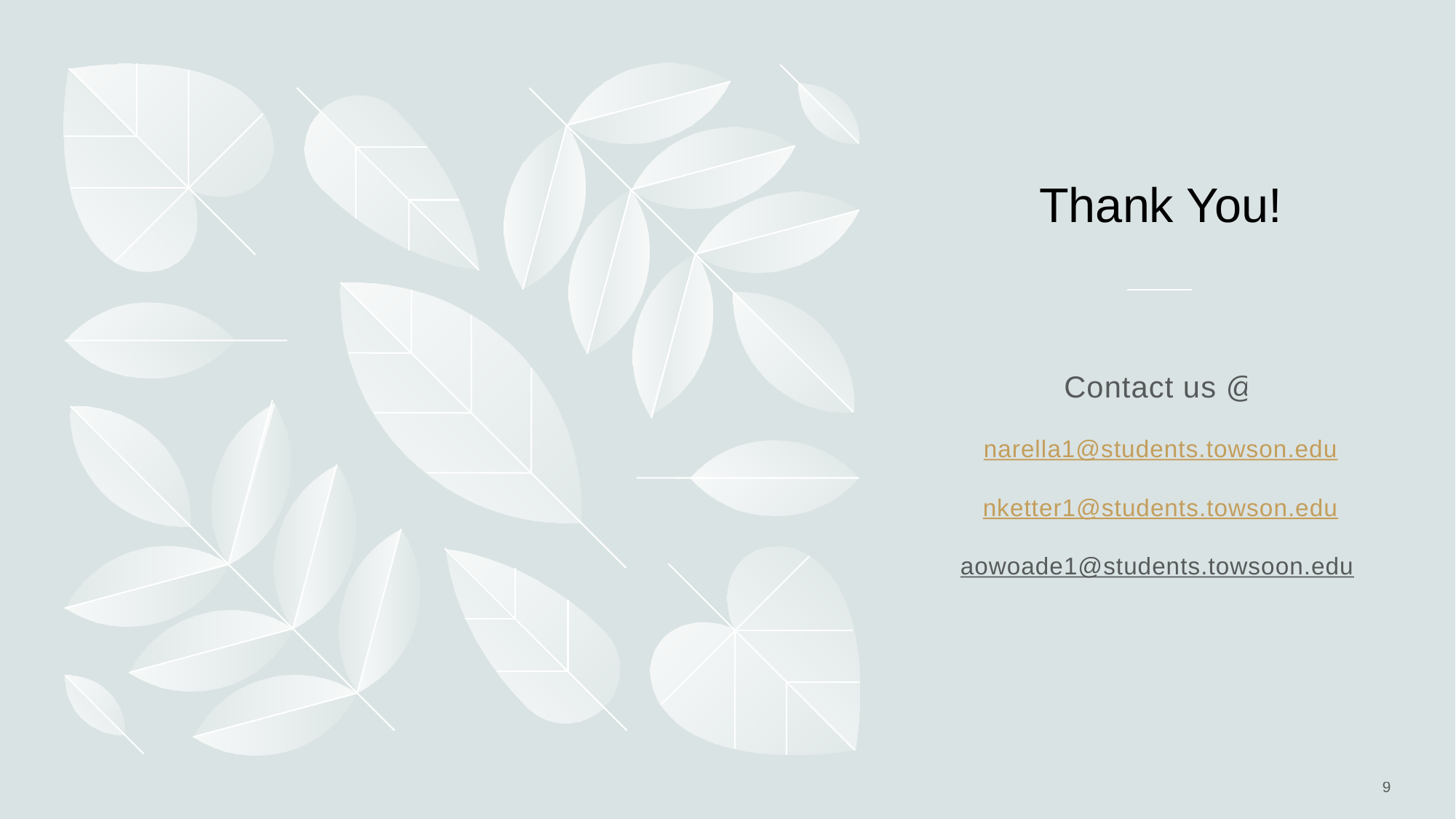

# Thank You!
Contact us @
narella1@students.towson.edu
nketter1@students.towson.edu
aowoade1@students.towsoon.edu
9